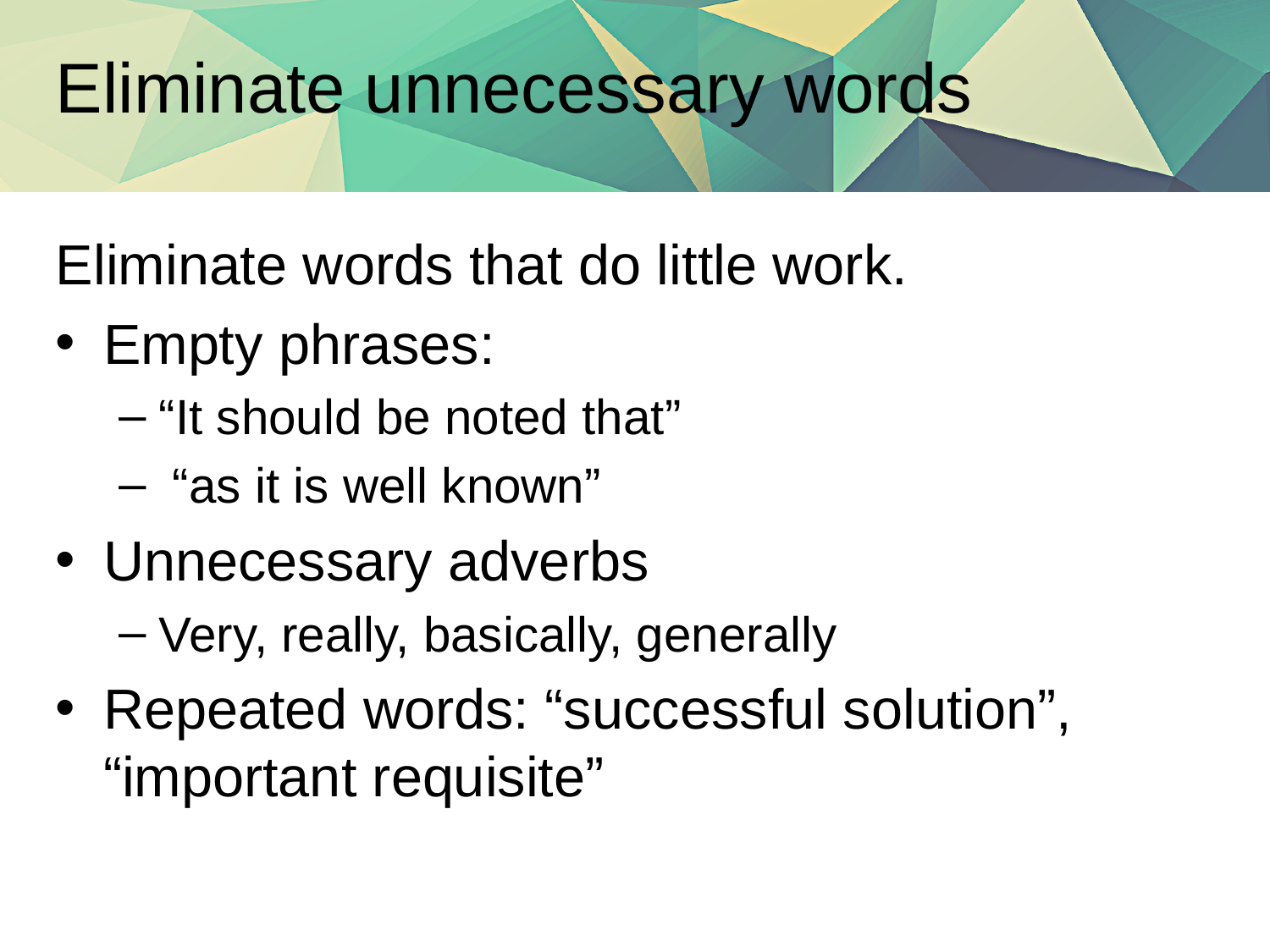

# Eliminate unnecessary words
Eliminate words that do little work.
Empty phrases:
“It should be noted that”
 “as it is well known”
Unnecessary adverbs
Very, really, basically, generally
Repeated words: “successful solution”, “important requisite”